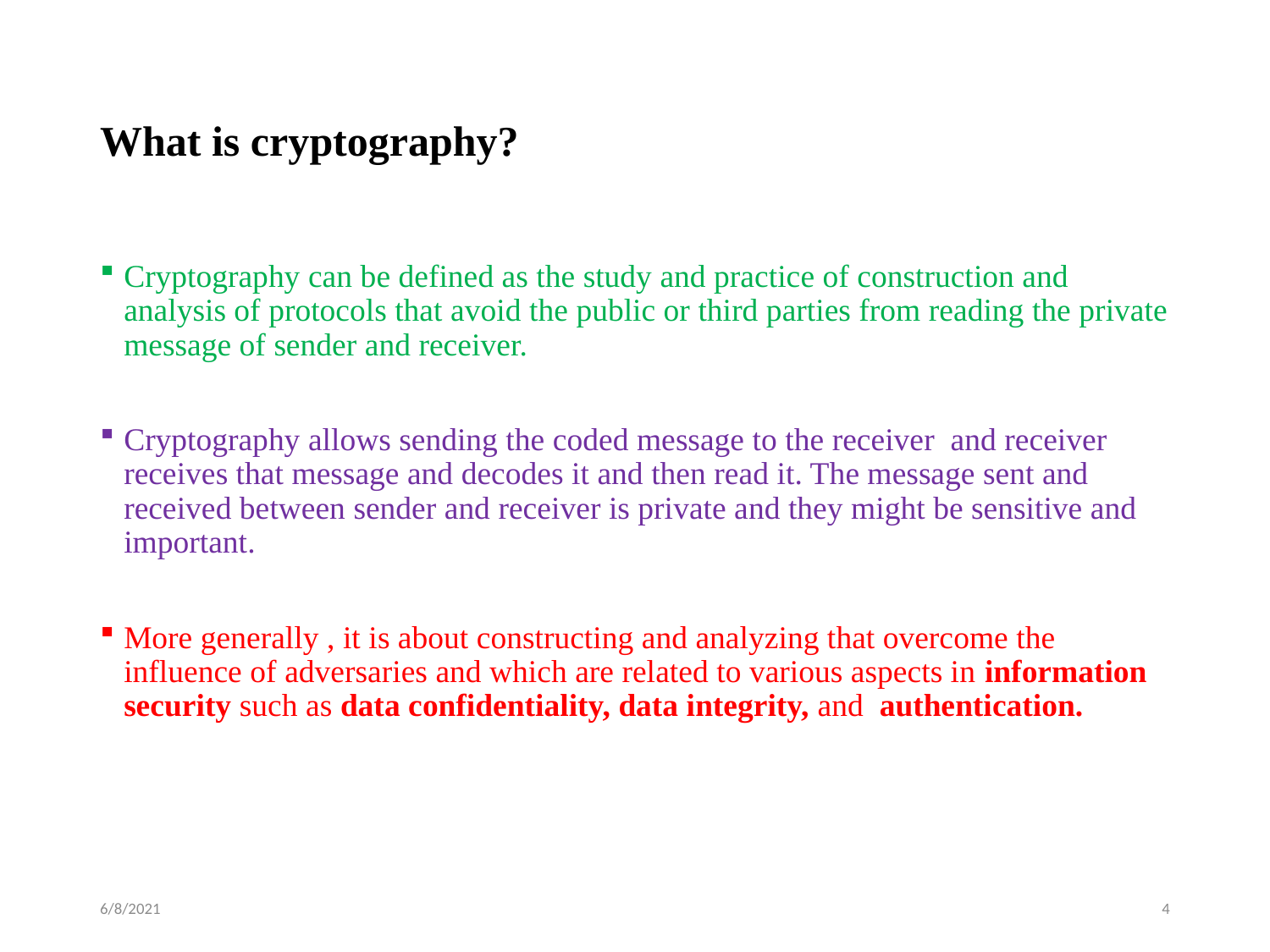

# What is cryptography?
Cryptography can be defined as the study and practice of construction and analysis of protocols that avoid the public or third parties from reading the private message of sender and receiver.

Cryptography allows sending the coded message to the receiver  and receiver  receives that message and decodes it and then read it. The message sent and received between sender and receiver is private and they might be sensitive and important.

More generally , it is about constructing and analyzing that overcome the influence of adversaries and which are related to various aspects in information security such as data confidentiality, data integrity, and  authentication.

6/8/2021
4